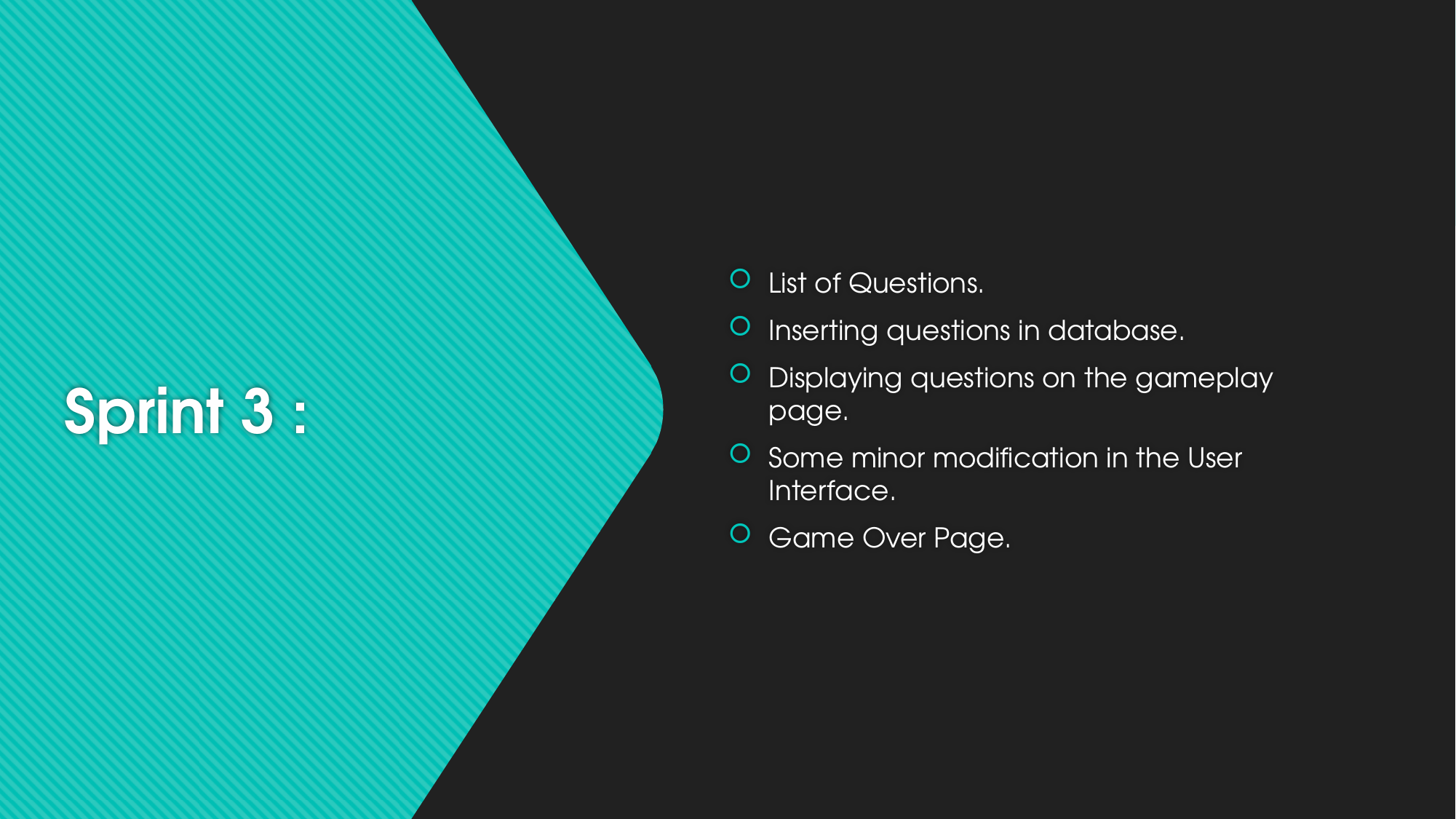

List of Questions.
Inserting questions in database.
Displaying questions on the gameplay page.
Some minor modification in the User Interface.
Game Over Page.
# Sprint 3 :